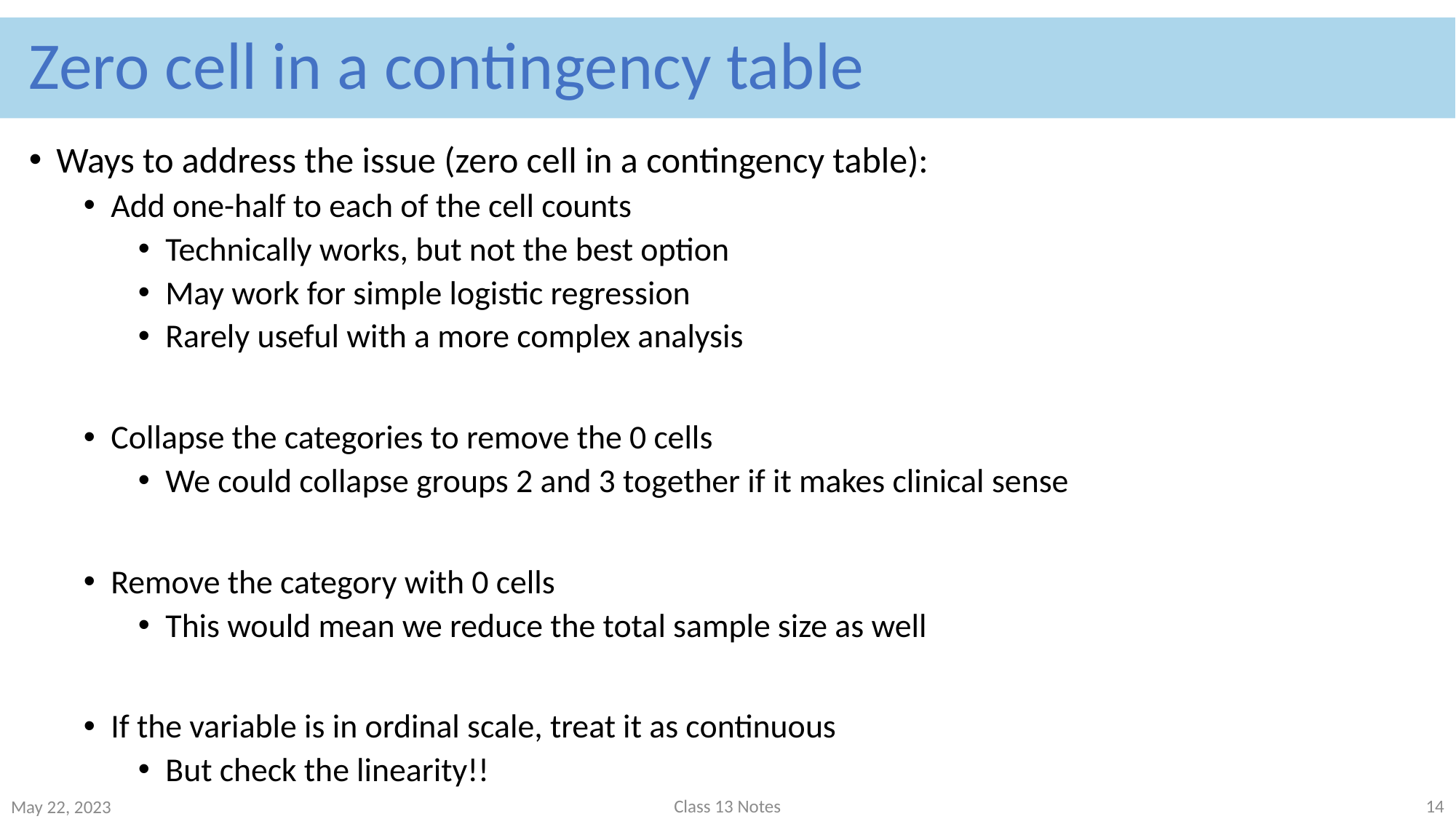

# Zero cell in a contingency table
Ways to address the issue (zero cell in a contingency table):
Add one-half to each of the cell counts
Technically works, but not the best option
May work for simple logistic regression
Rarely useful with a more complex analysis

Collapse the categories to remove the 0 cells
We could collapse groups 2 and 3 together if it makes clinical sense

Remove the category with 0 cells
This would mean we reduce the total sample size as well

If the variable is in ordinal scale, treat it as continuous
But check the linearity!!

Class 13 Notes
14
May 22, 2023